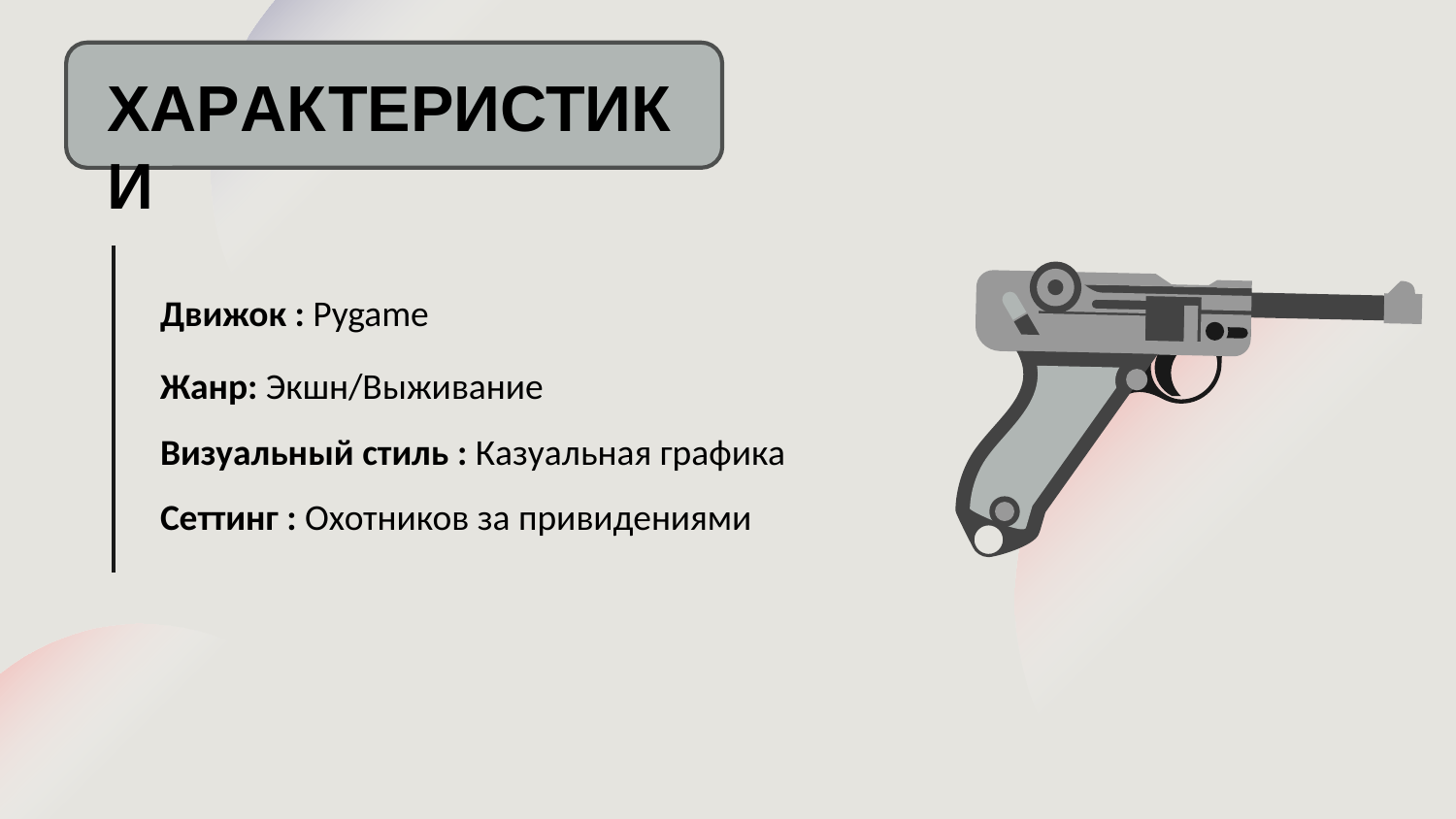

ХАРАКТЕРИСТИКИ
Движок : Pygame
Жанр: Экшн/Выживание
Визуальный стиль : Казуальная графика
Сеттинг : Охотников за привидениями